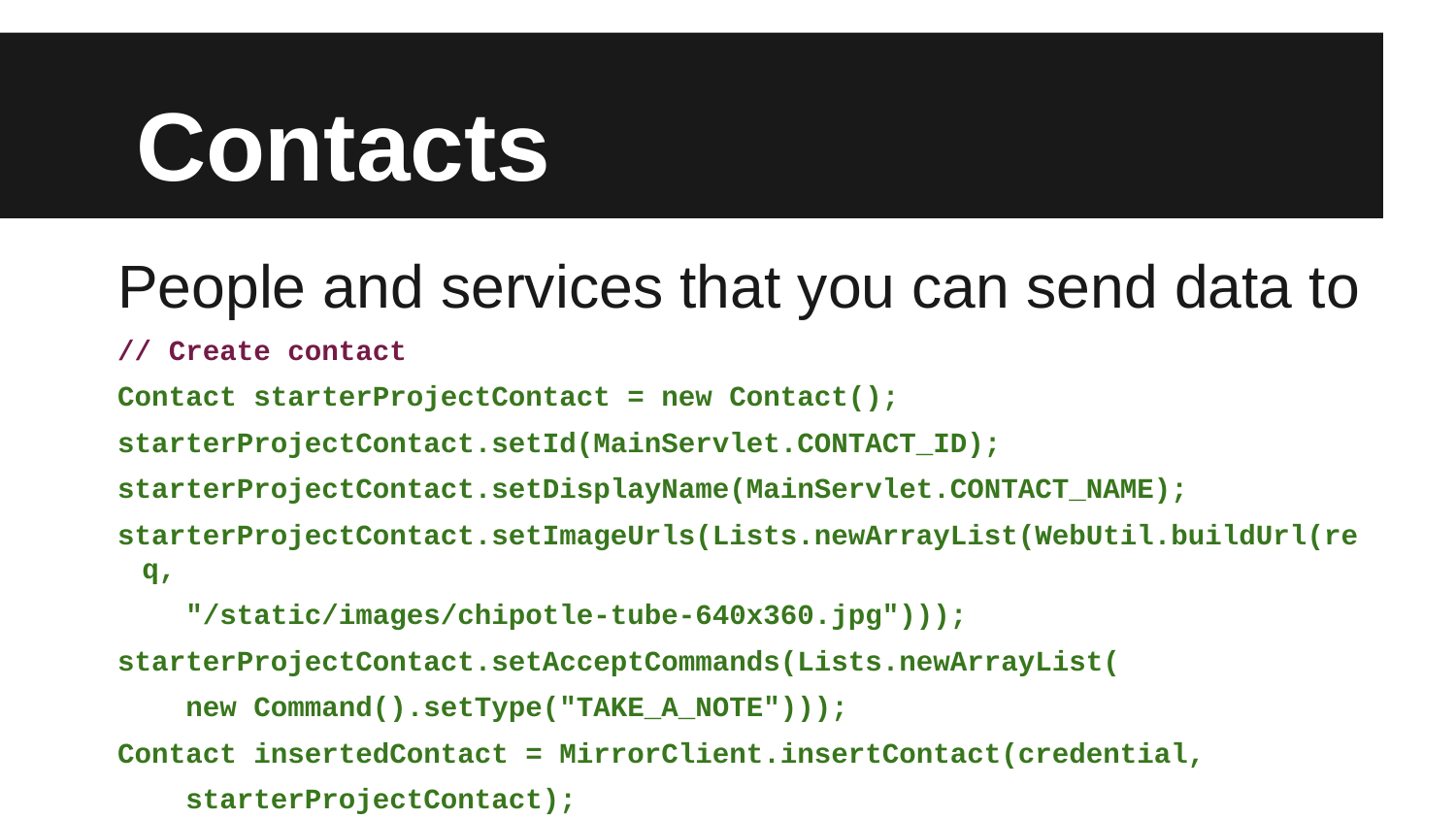

# Contacts
People and services that you can send data to
// Create contact
Contact starterProjectContact = new Contact();
starterProjectContact.setId(MainServlet.CONTACT_ID);
starterProjectContact.setDisplayName(MainServlet.CONTACT_NAME);
starterProjectContact.setImageUrls(Lists.newArrayList(WebUtil.buildUrl(req,
    "/static/images/chipotle-tube-640x360.jpg")));
starterProjectContact.setAcceptCommands(Lists.newArrayList(
    new Command().setType("TAKE_A_NOTE")));
Contact insertedContact = MirrorClient.insertContact(credential,
    starterProjectContact);